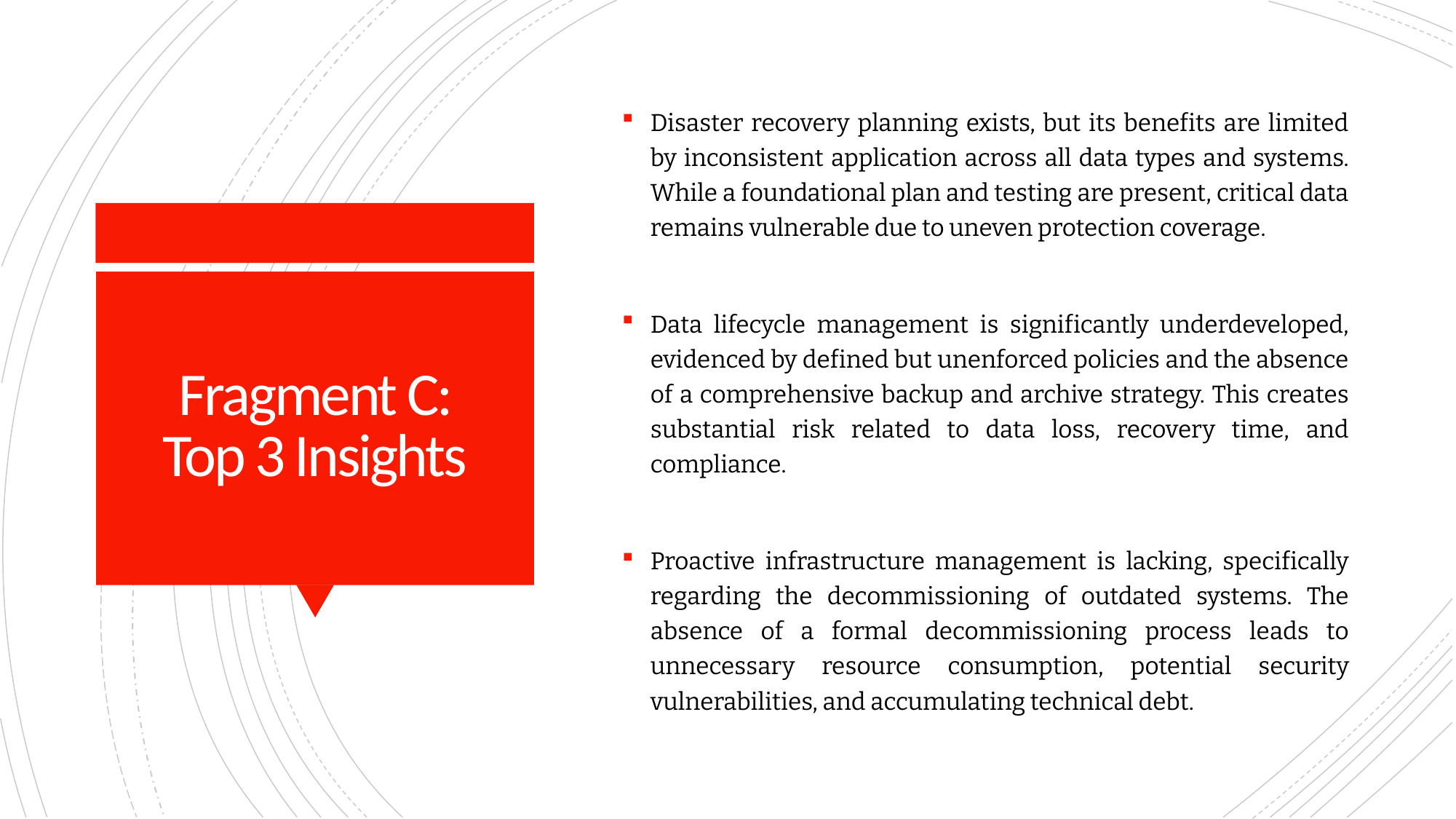

Disaster recovery planning exists, but its benefits are limited by inconsistent application across all data types and systems. While a foundational plan and testing are present, critical data remains vulnerable due to uneven protection coverage.

Data lifecycle management is significantly underdeveloped, evidenced by defined but unenforced policies and the absence of a comprehensive backup and archive strategy. This creates substantial risk related to data loss, recovery time, and compliance.

Proactive infrastructure management is lacking, specifically regarding the decommissioning of outdated systems. The absence of a formal decommissioning process leads to unnecessary resource consumption, potential security vulnerabilities, and accumulating technical debt.
# Fragment C: Top 3 Insights